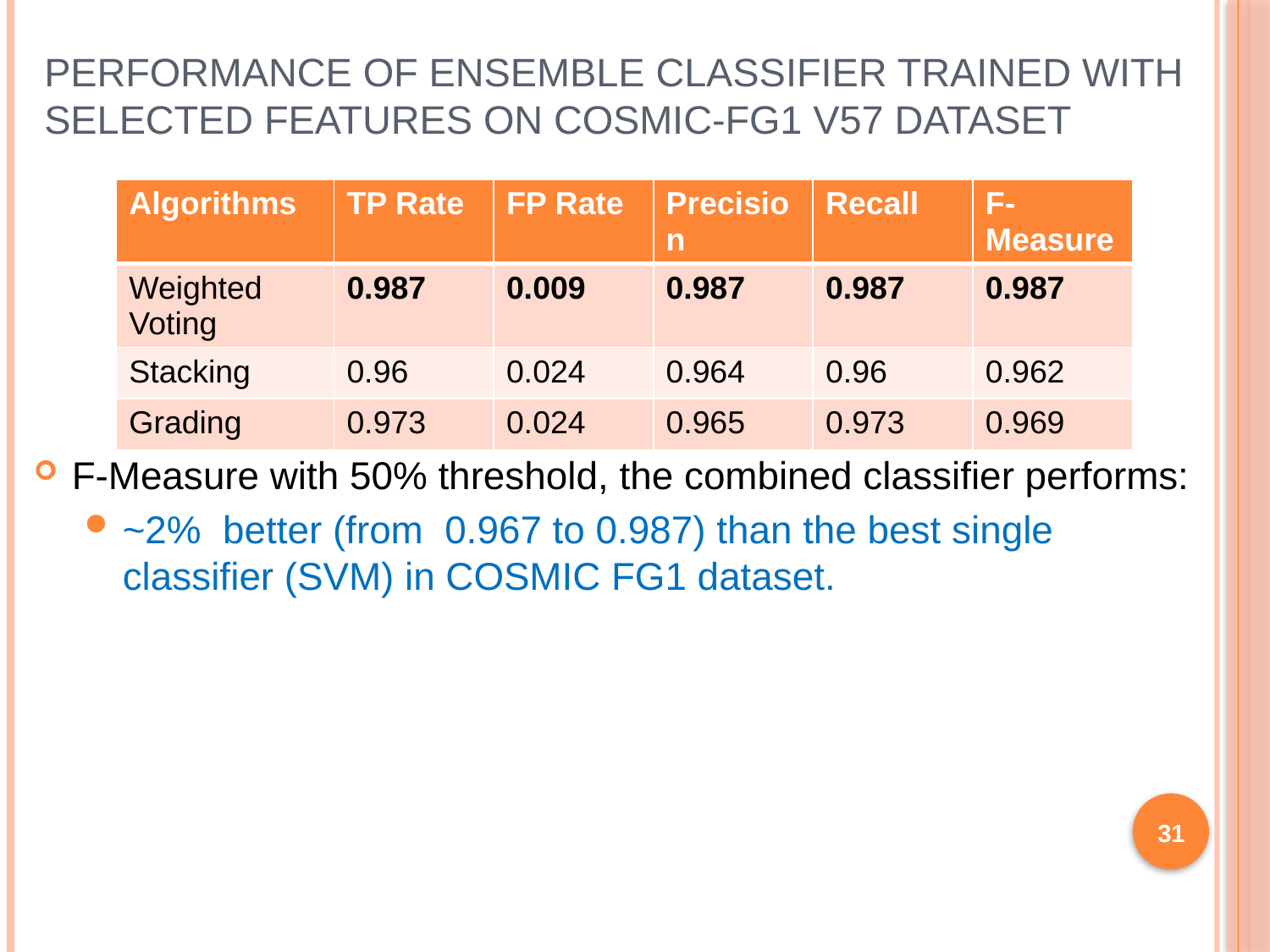

# Performance of Ensemble Classifier Trained with Selected Features on COSMIC-FG1 v57 Dataset
| Algorithms | TP Rate | FP Rate | Precision | Recall | F-Measure |
| --- | --- | --- | --- | --- | --- |
| Weighted Voting | 0.987 | 0.009 | 0.987 | 0.987 | 0.987 |
| Stacking | 0.96 | 0.024 | 0.964 | 0.96 | 0.962 |
| Grading | 0.973 | 0.024 | 0.965 | 0.973 | 0.969 |
F-Measure with 50% threshold, the combined classifier performs:
~2%  better (from  0.967 to 0.987) than the best single classifier (SVM) in COSMIC FG1 dataset.

31